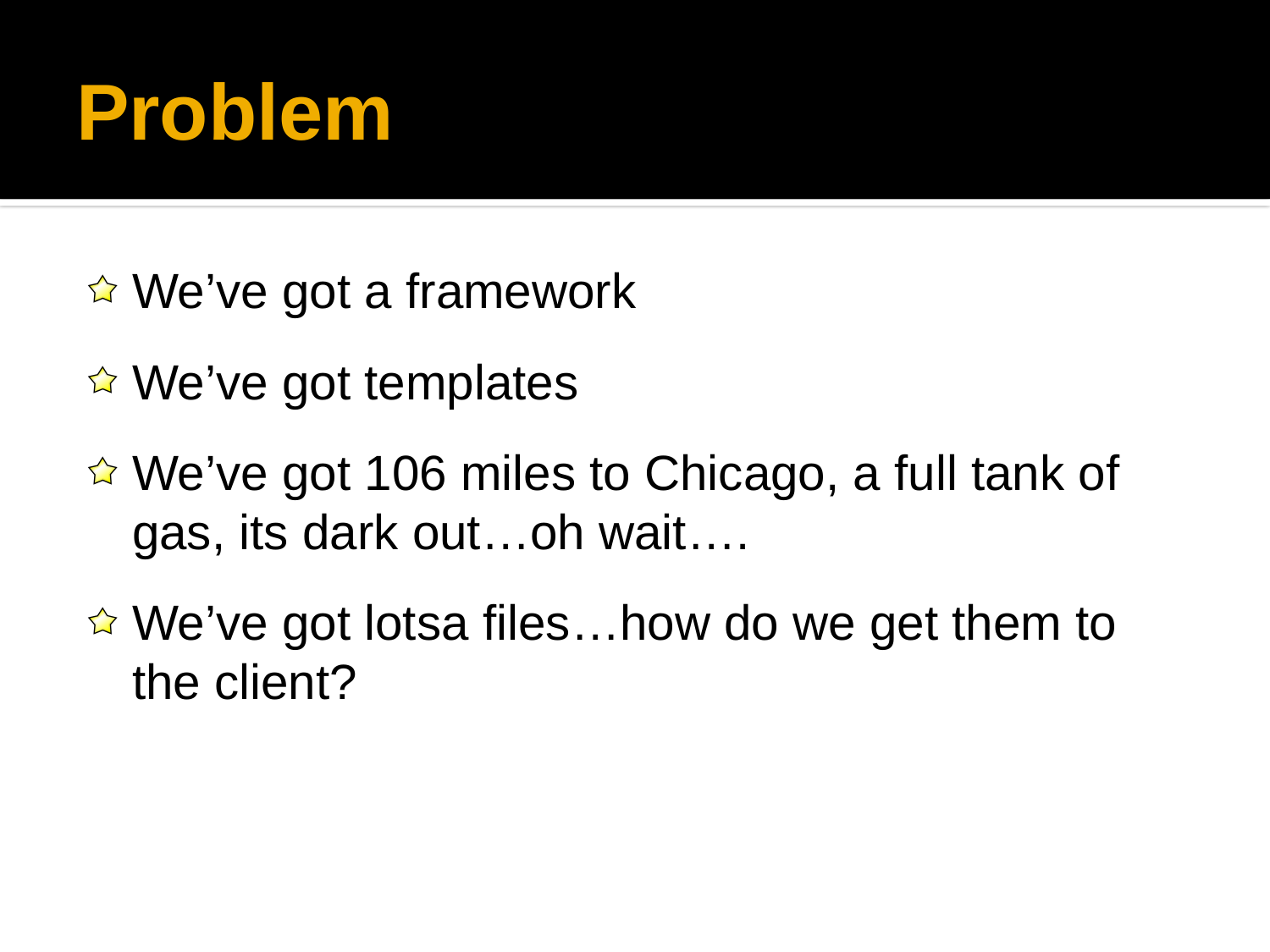

# Problem
We’ve got a framework
We’ve got templates
We’ve got 106 miles to Chicago, a full tank of gas, its dark out…oh wait….
We’ve got lotsa files…how do we get them to the client?